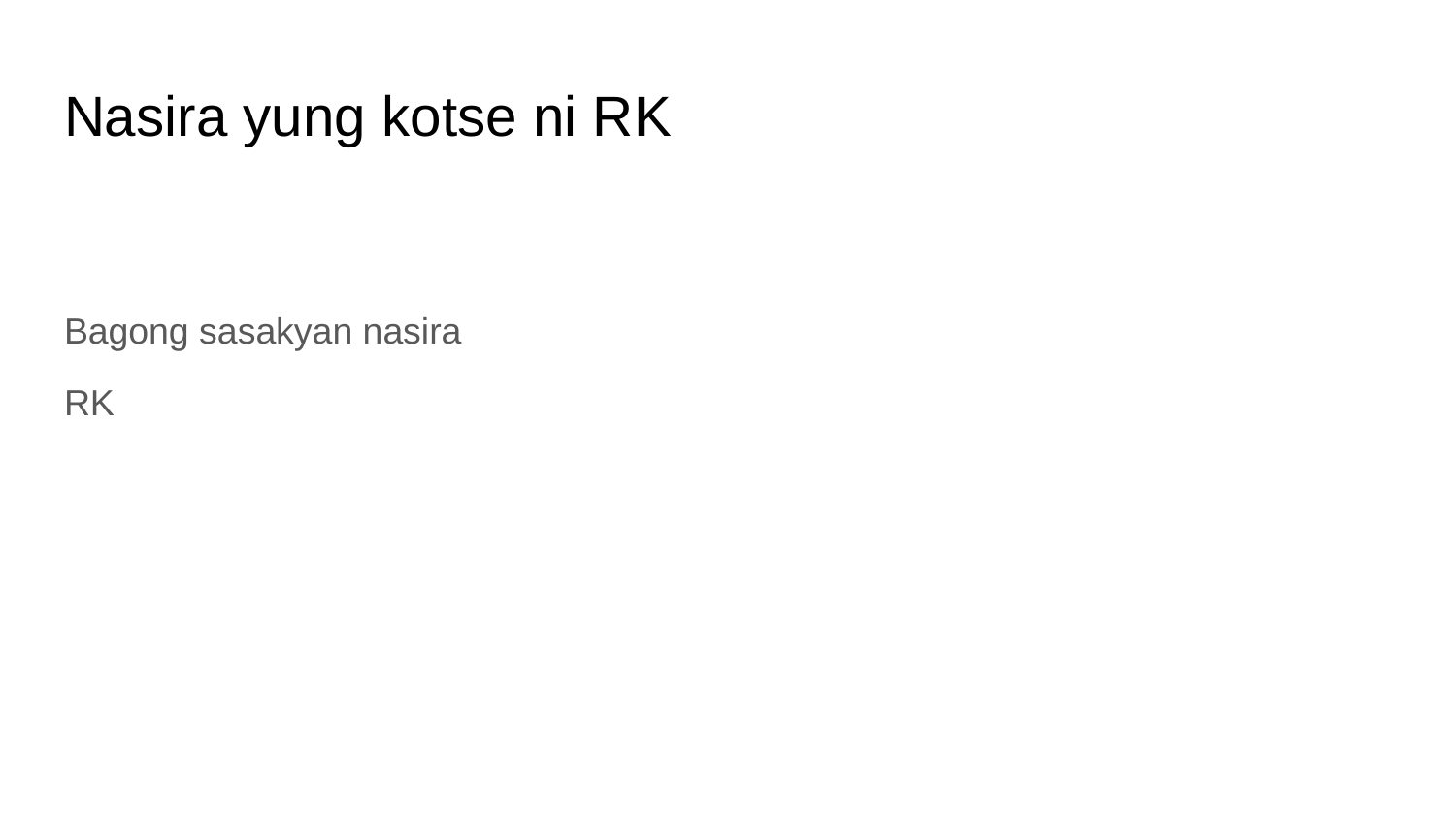

# Nasira yung kotse ni RK
Bagong sasakyan nasira
RK